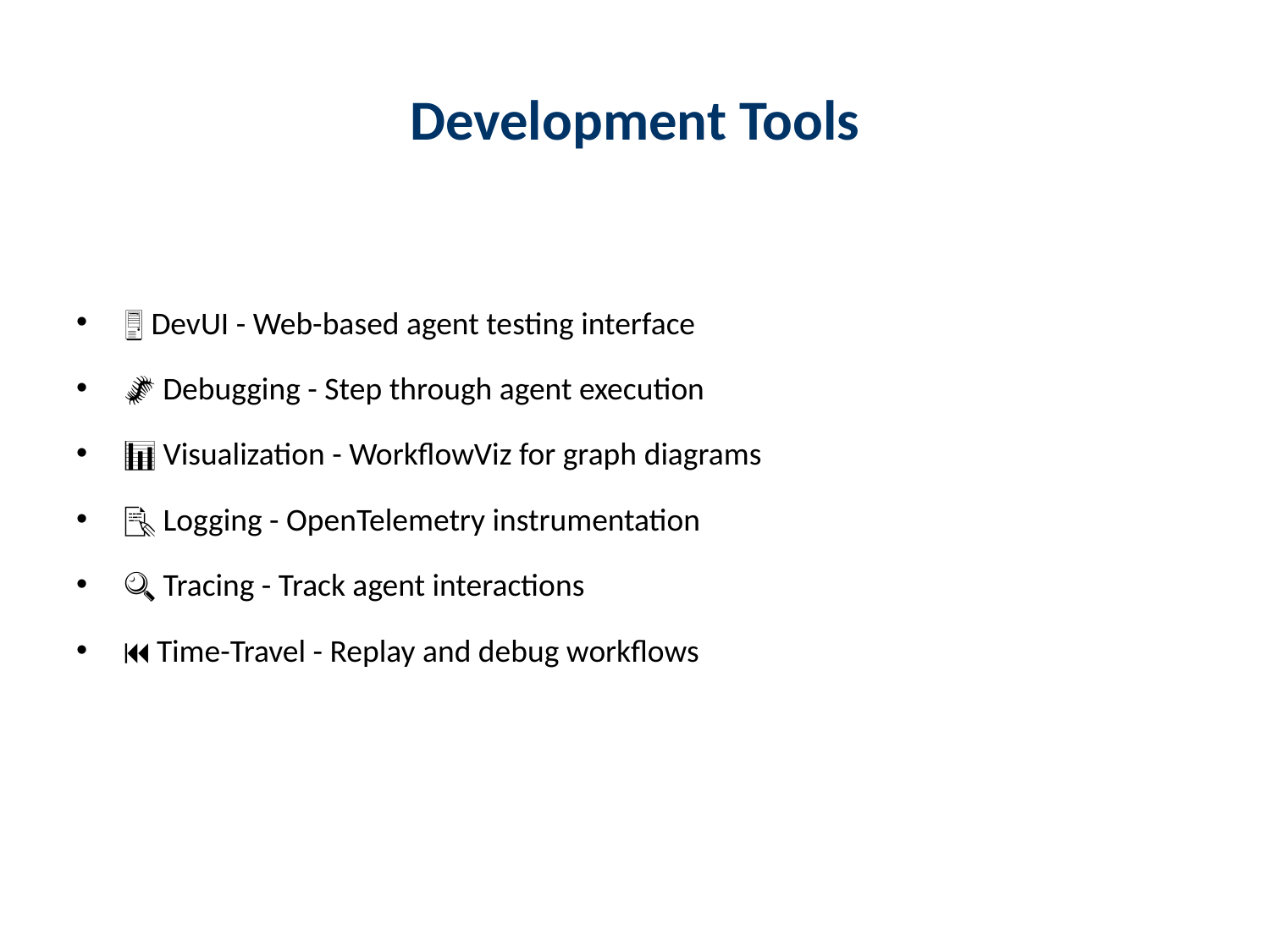

# Development Tools

🖥️ DevUI - Web-based agent testing interface
🐛 Debugging - Step through agent execution
📊 Visualization - WorkflowViz for graph diagrams
📝 Logging - OpenTelemetry instrumentation
🔍 Tracing - Track agent interactions
⏮️ Time-Travel - Replay and debug workflows